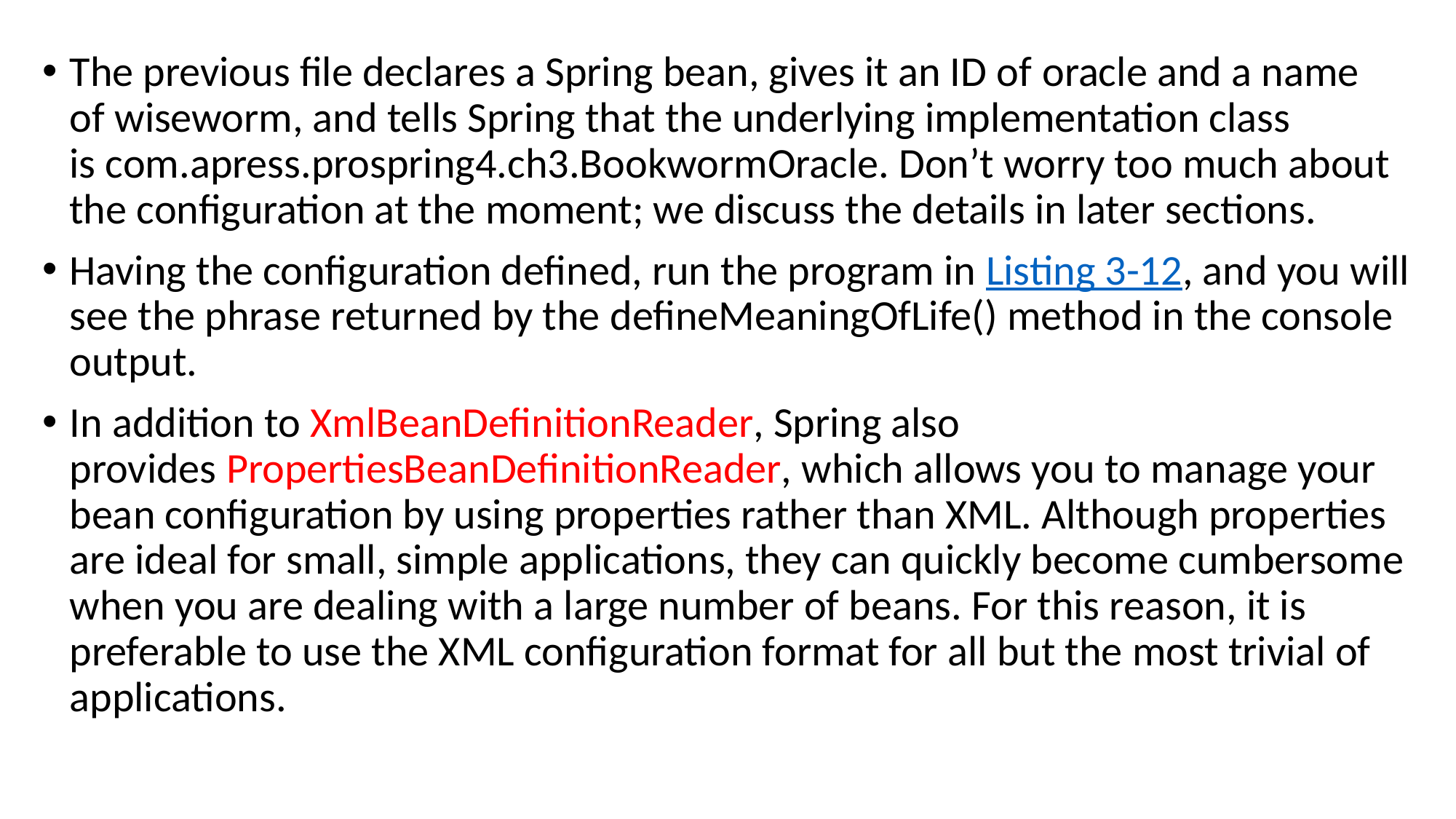

#
The previous file declares a Spring bean, gives it an ID of oracle and a name of wiseworm, and tells Spring that the underlying implementation class is com.apress.prospring4.ch3.BookwormOracle. Don’t worry too much about the configuration at the moment; we discuss the details in later sections.
Having the configuration defined, run the program in Listing 3-12, and you will see the phrase returned by the defineMeaningOfLife() method in the console output.
In addition to XmlBeanDefinitionReader, Spring also provides PropertiesBeanDefinitionReader, which allows you to manage your bean configuration by using properties rather than XML. Although properties are ideal for small, simple applications, they can quickly become cumbersome when you are dealing with a large number of beans. For this reason, it is preferable to use the XML configuration format for all but the most trivial of applications.